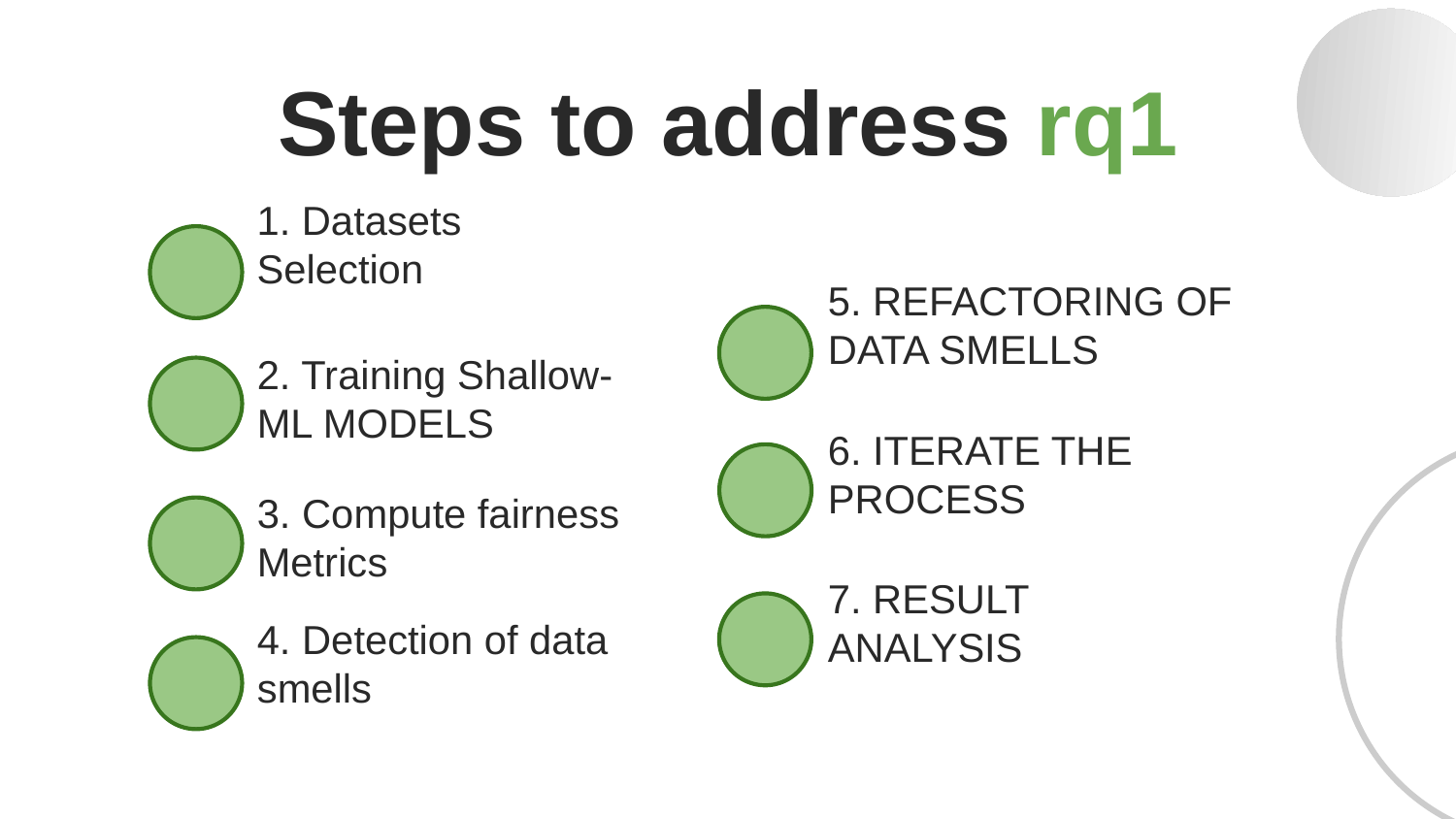

Steps to address rq1
# 1. Datasets Selection

5. REFACTORING OF DATA SMELLS

2. Training Shallow-ML MODELS

6. ITERATE THE PROCESS

3. Compute fairness Metrics
7. RESULT ANALYSIS

4. Detection of data smells